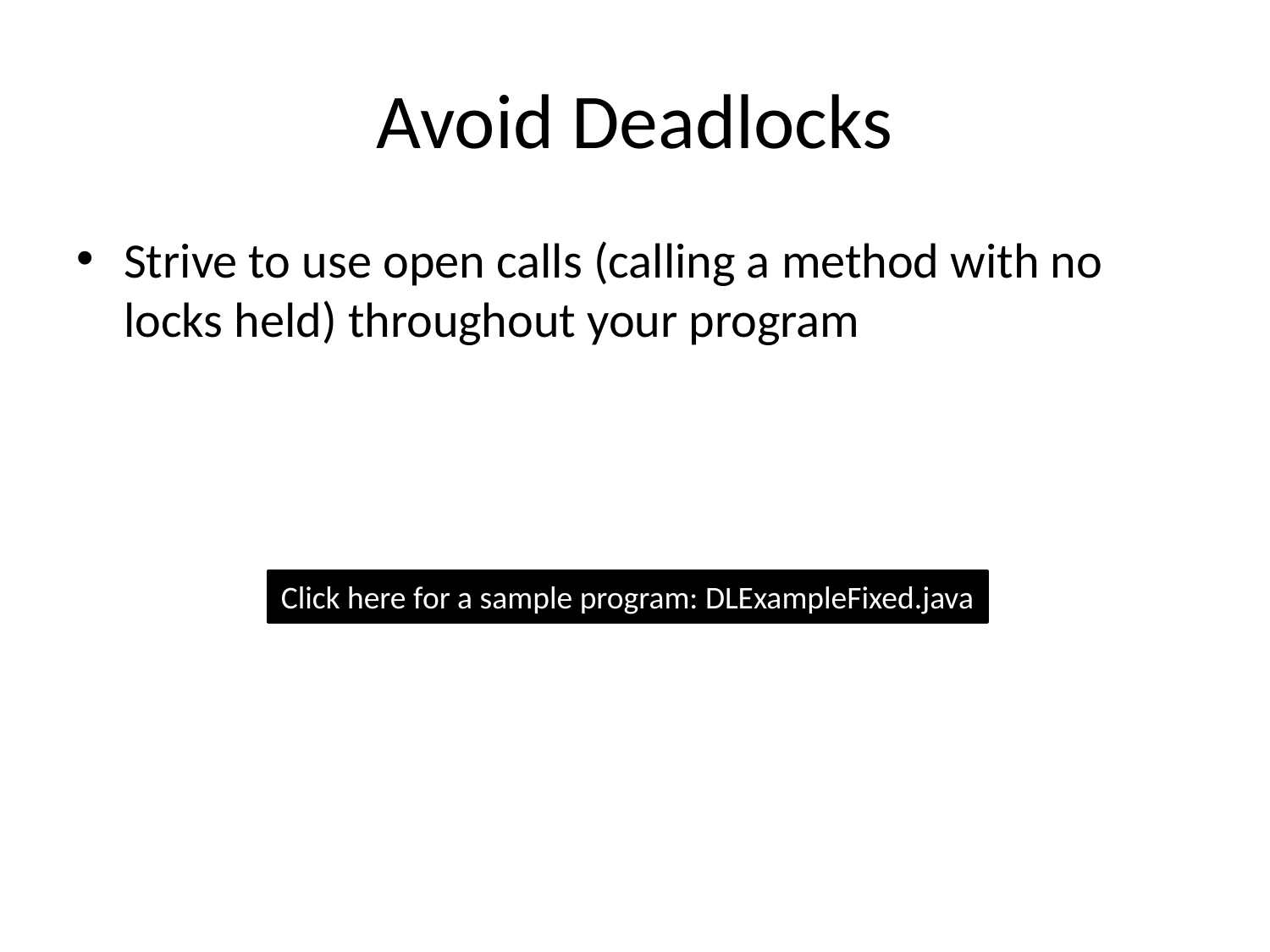

# Avoid Deadlocks
Strive to use open calls (calling a method with no locks held) throughout your program

Click here for a sample program: DLExampleFixed.java